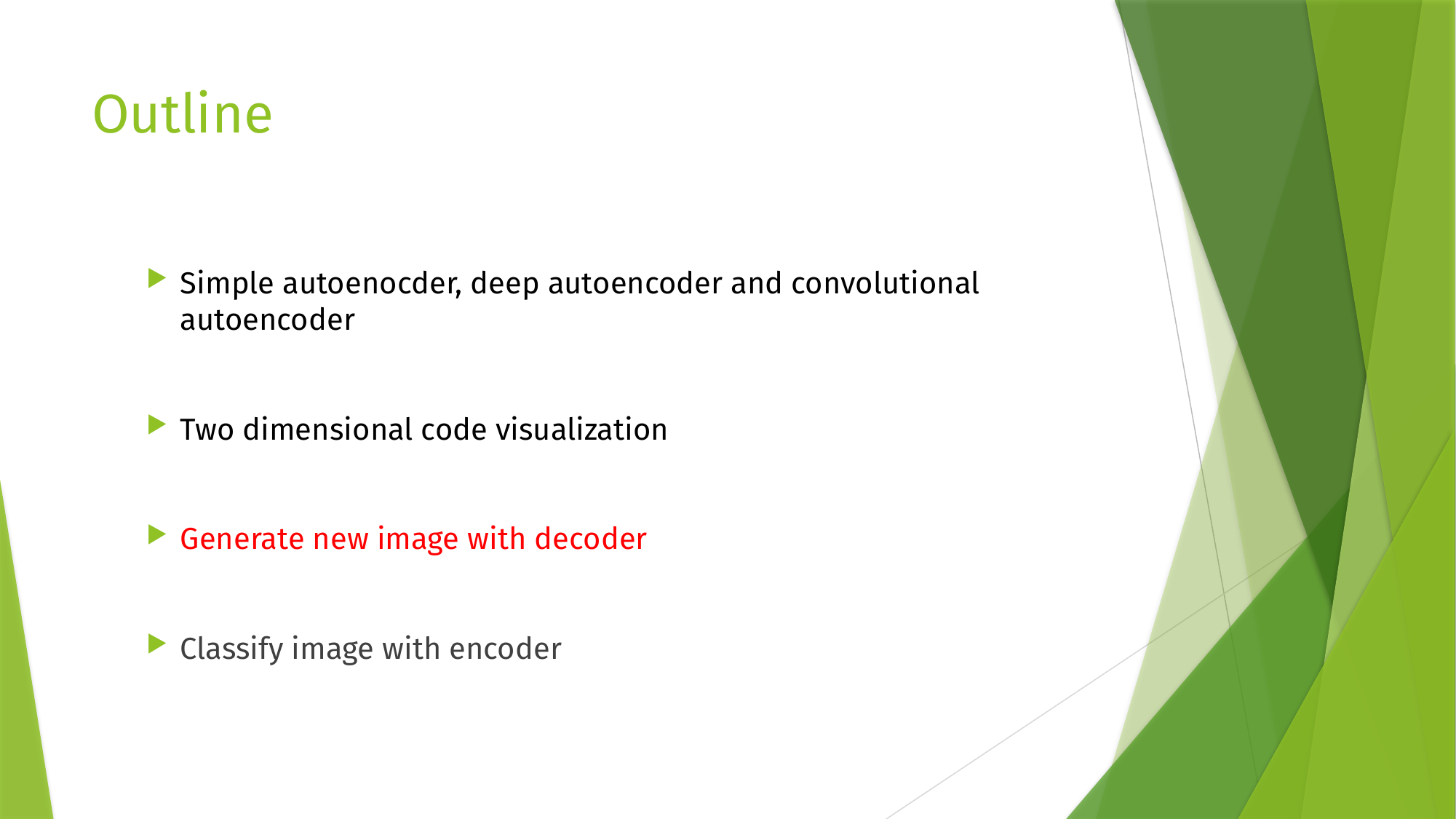

# Outline
Simple autoenocder, deep autoencoder and convolutional autoencoder

Two dimensional code visualization

Generate new image with decoder

Classify image with encoder